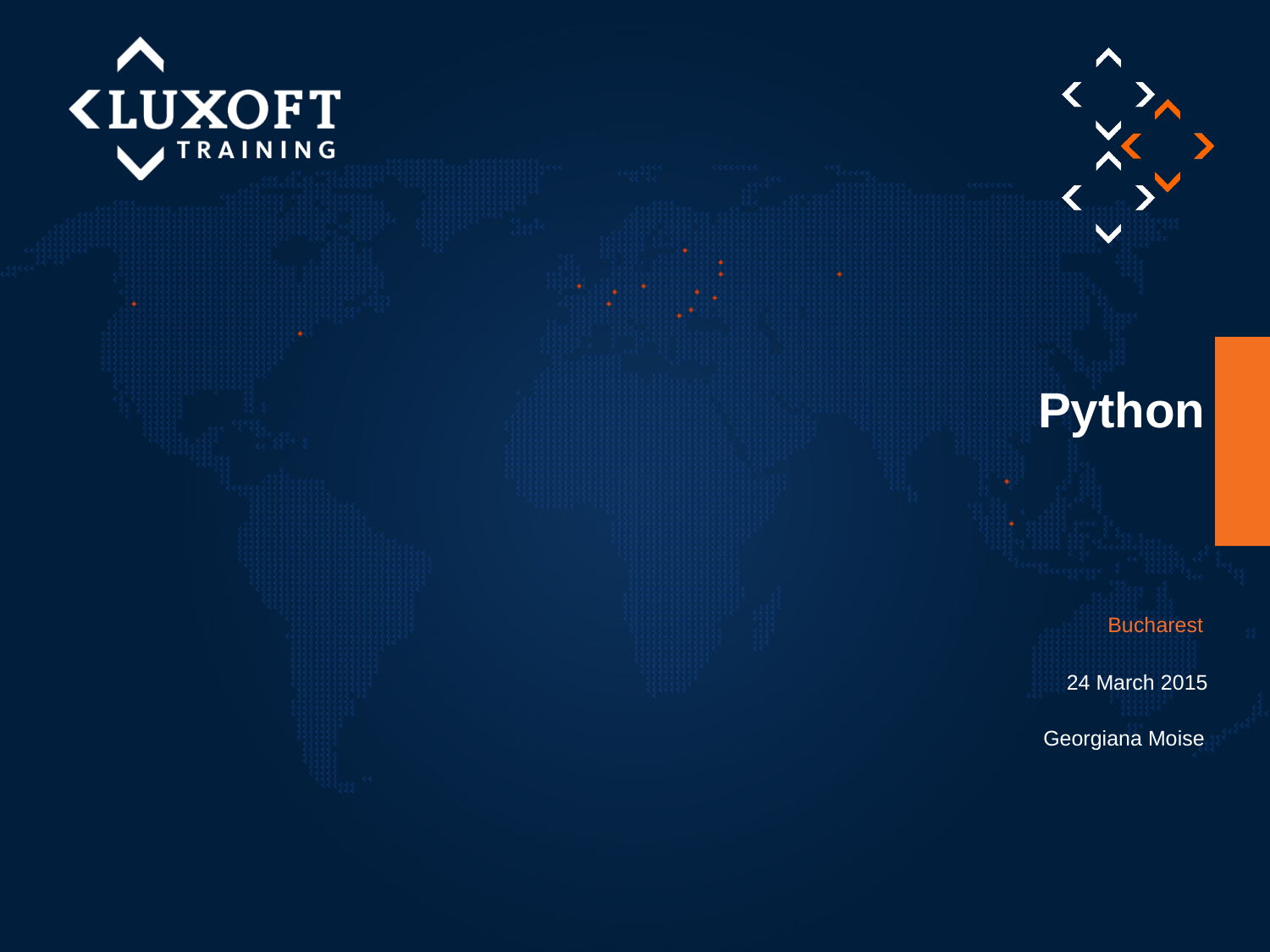

# Python

Bucharest
24 March 2015
Georgiana Moise